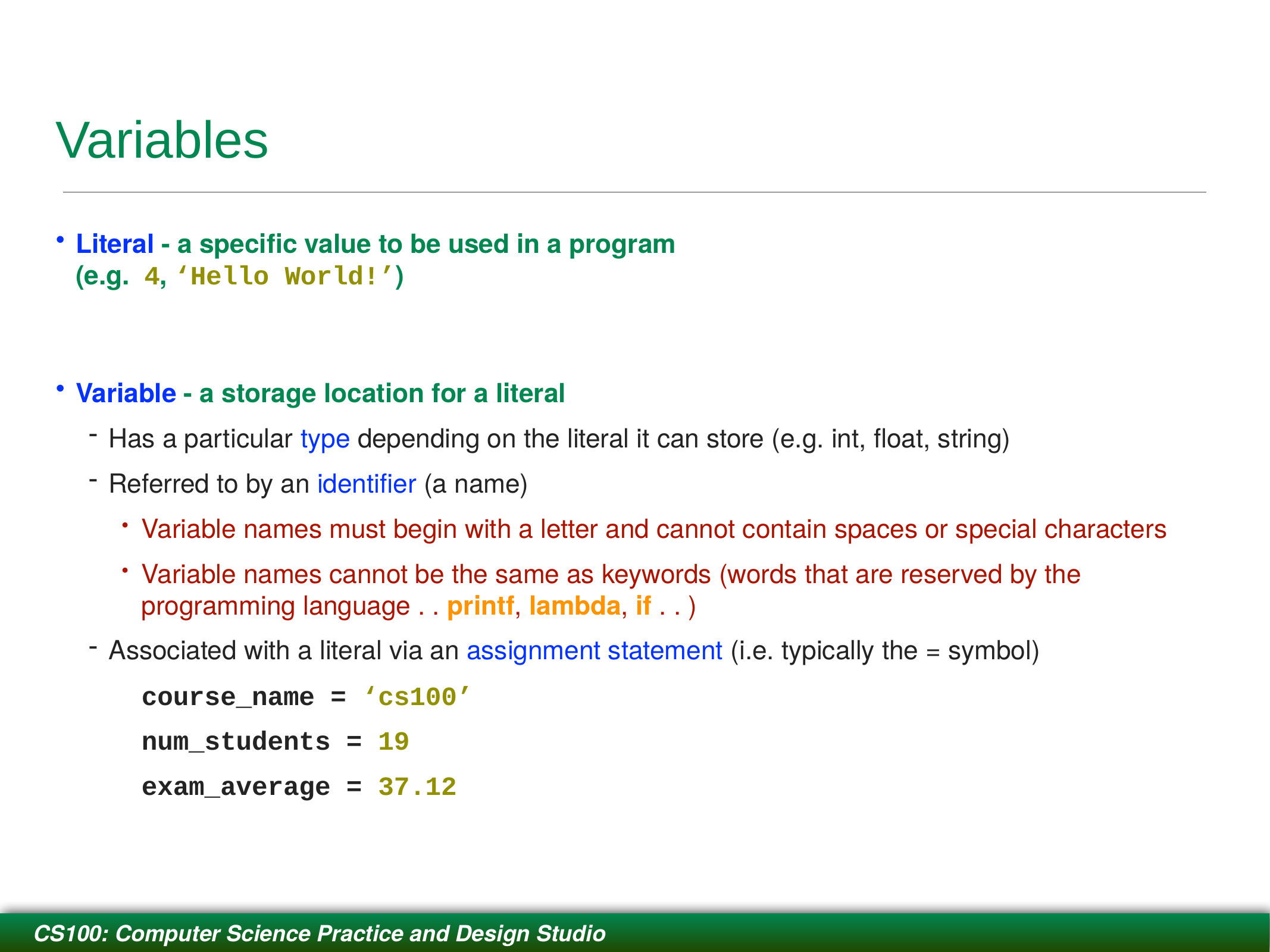

# Variables
Literal - a specific value to be used in a program
(e.g.  4, ‘Hello World!’)

Variable - a storage location for a literal
Has a particular type depending on the literal it can store (e.g. int, float, string)
Referred to by an identifier (a name)
Variable names must begin with a letter and cannot contain spaces or special characters
Variable names cannot be the same as keywords (words that are reserved by the programming language . . printf, lambda, if . . )
Associated with a literal via an assignment statement (i.e. typically the = symbol)
course_name = ‘cs100’
num_students = 19
exam_average = 37.12
4